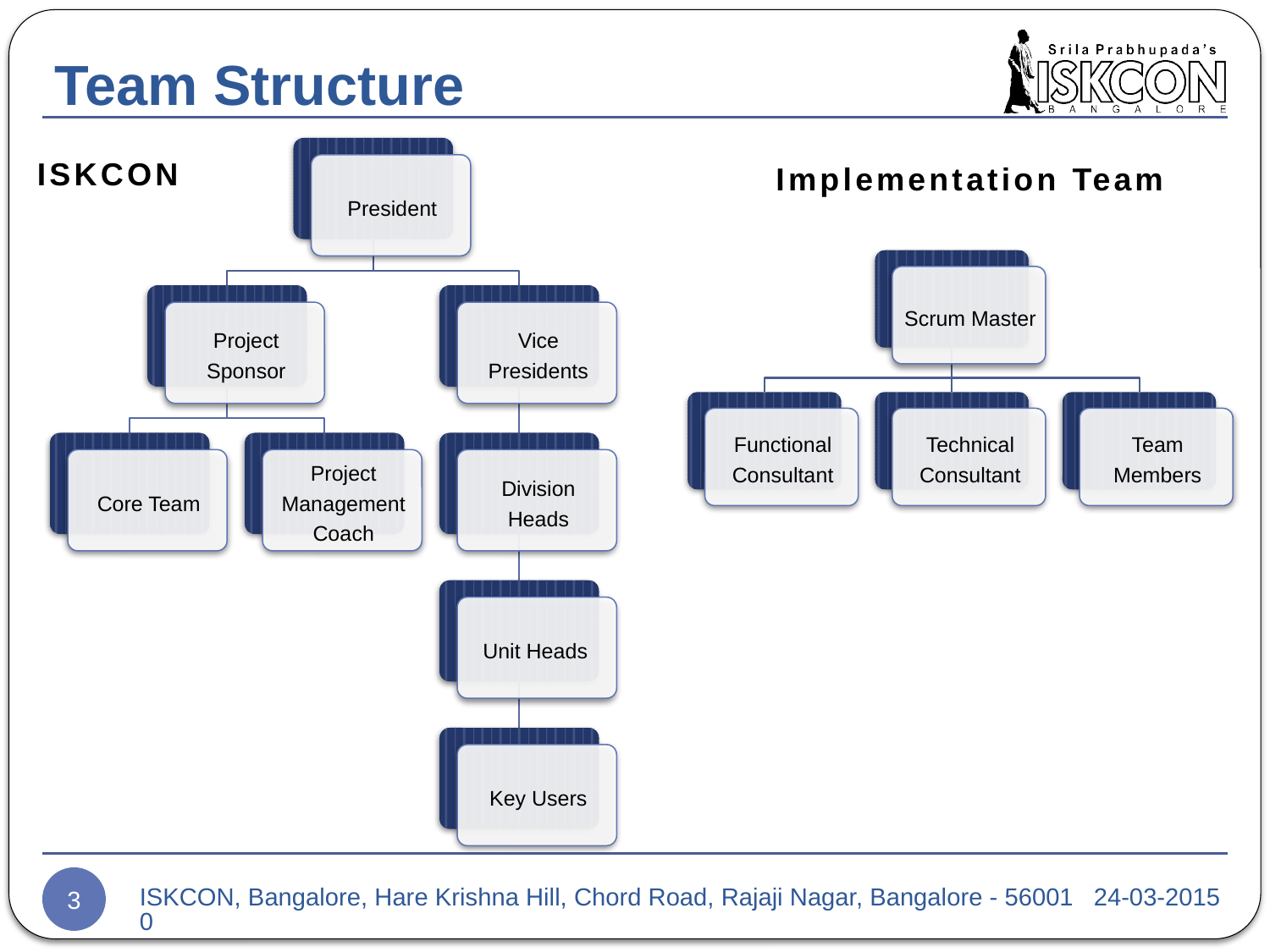

# Team Structure
Scrum Master
Functional Consultant
Technical Consultant
Team Members
President
Project Sponsor
Core Team
Project Management Coach
Vice Presidents
Division Heads
Unit Heads
Key Users
ISKCON
Implementation Team
24-03-2015
ISKCON, Bangalore, Hare Krishna Hill, Chord Road, Rajaji Nagar, Bangalore - 560010
3